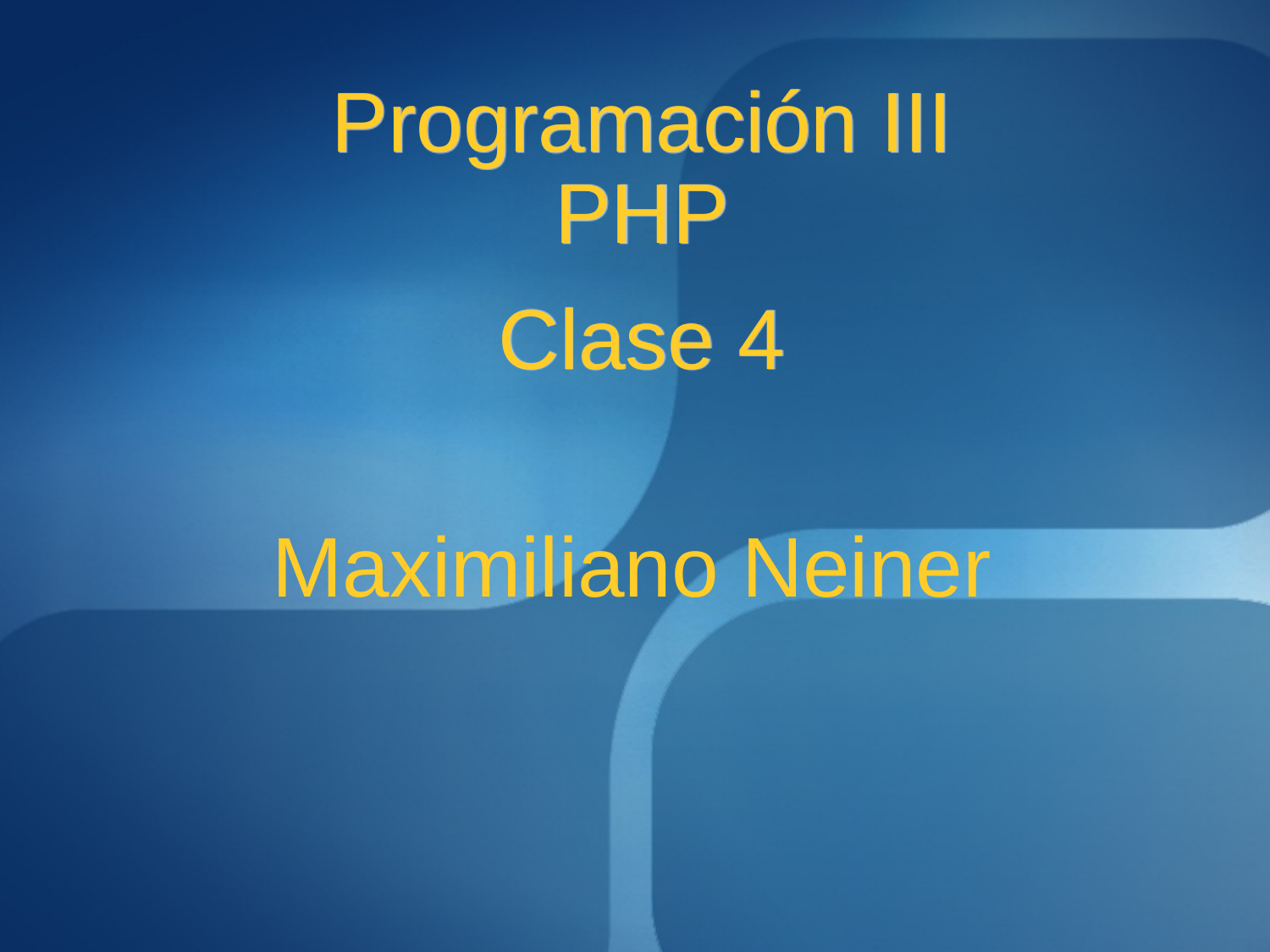

Programación III
PHP
Clase 4
Maximiliano Neiner